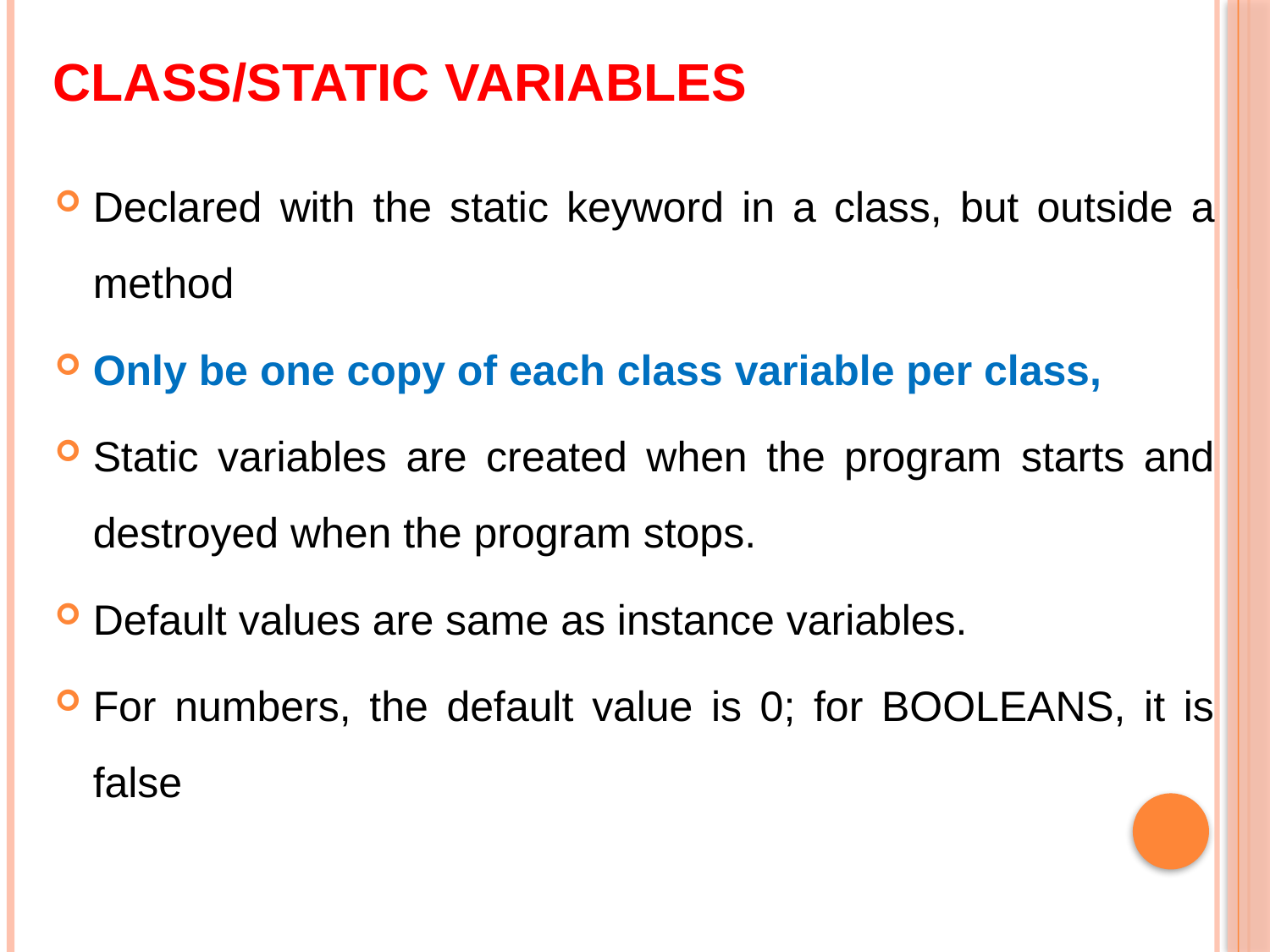

# Class/Static Variables
Declared with the static keyword in a class, but outside a method
Only be one copy of each class variable per class,
Static variables are created when the program starts and destroyed when the program stops.
Default values are same as instance variables.
For numbers, the default value is 0; for BOOLEANS, it is false